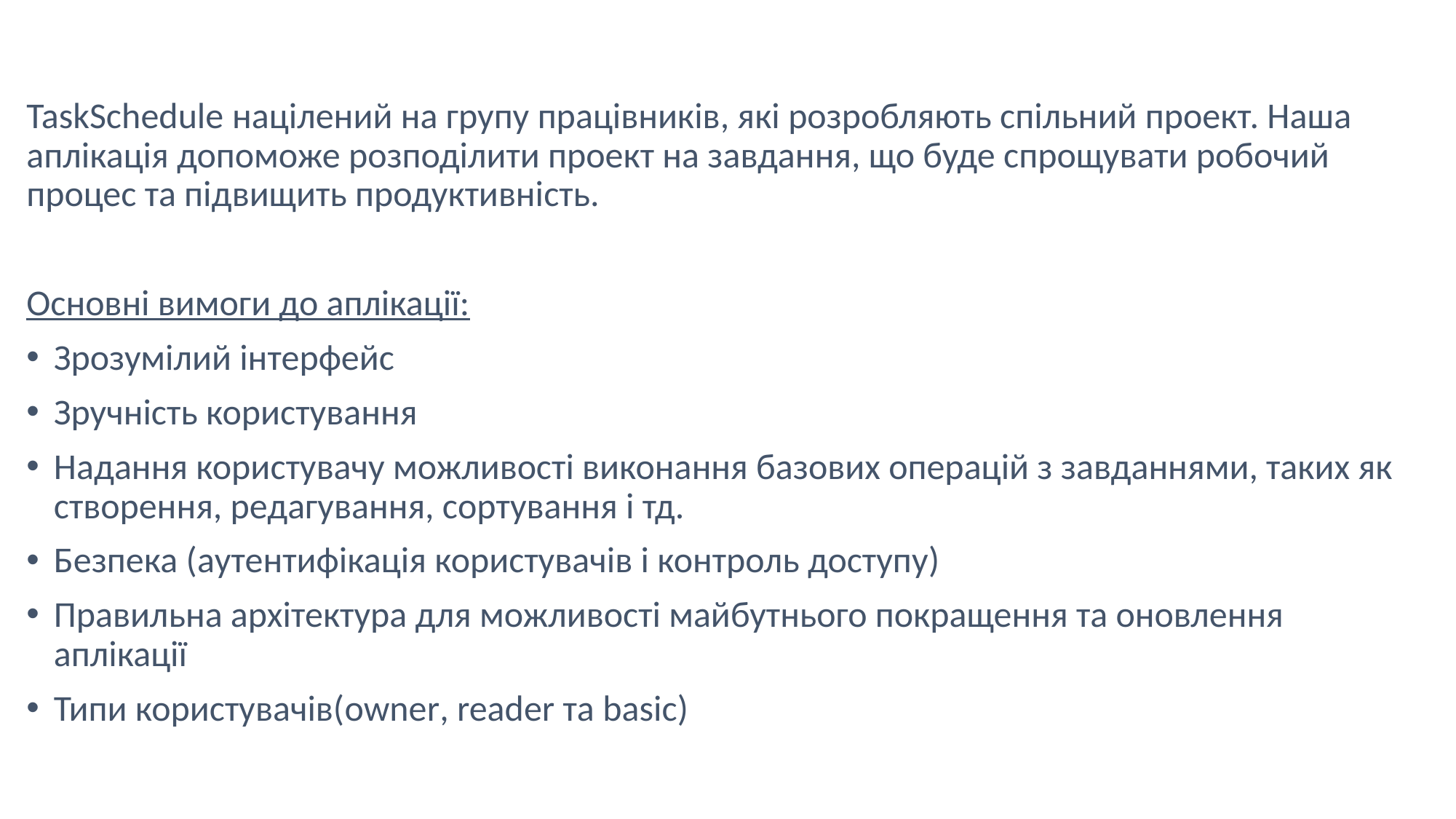

TaskSchedule націлений на групу працівників, які розробляють спільний проект. Наша аплікація допоможе розподілити проект на завдання, що буде спрощувати робочий процес та підвищить продуктивність.

Основні вимоги до аплікації:
Зрозумілий інтерфейс
Зручність користування
Надання користувачу можливості виконання базових операцій з завданнями, таких як створення, редагування, сортування і тд.
Безпека (аутентифікація користувачів і контроль доступу)
Правильна архітектура для можливості майбутнього покращення та оновлення аплікації
Типи користувачів(owner, reader та basic)